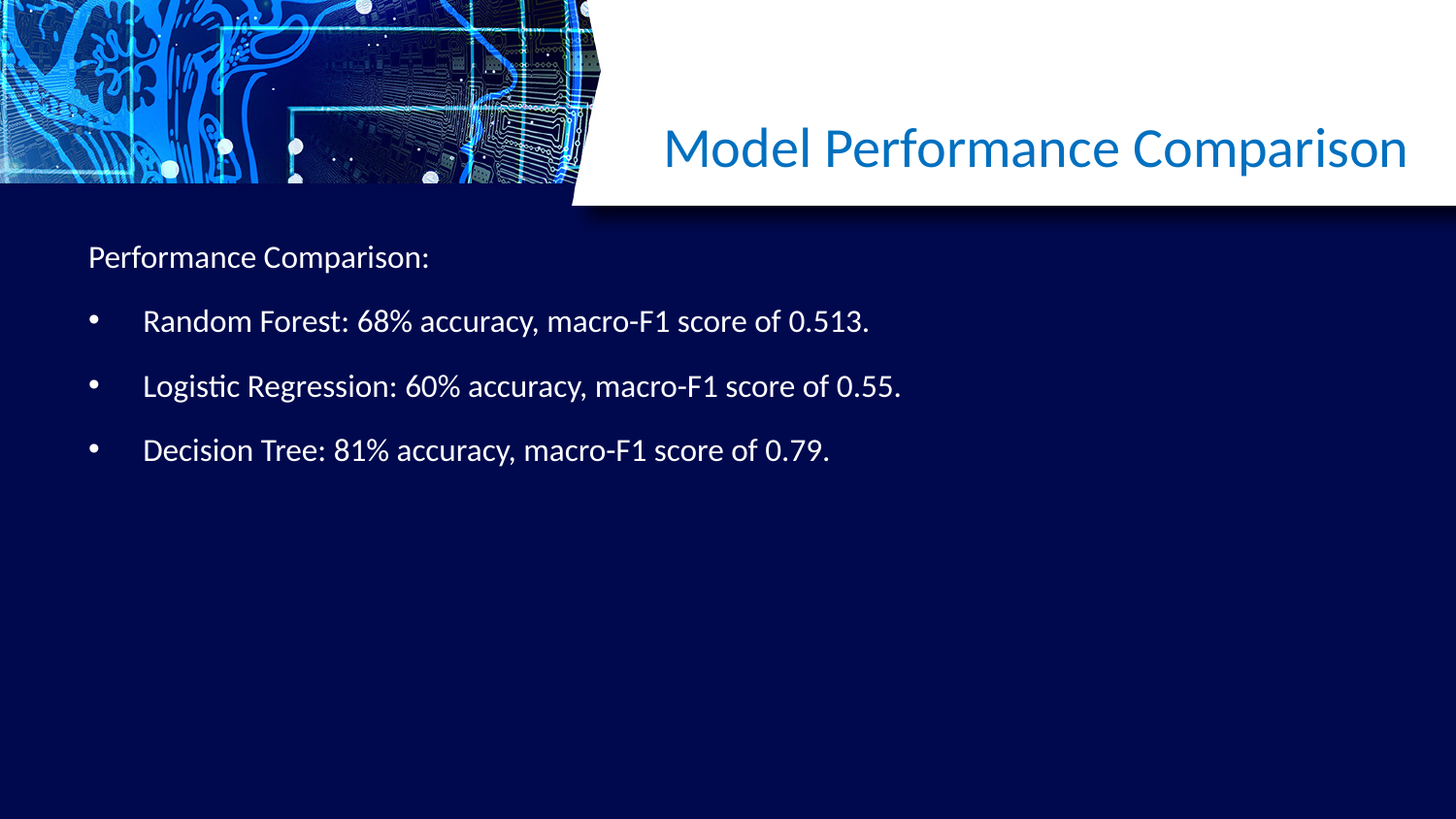

Model Performance Comparison
Performance Comparison:
Random Forest: 68% accuracy, macro-F1 score of 0.513.
Logistic Regression: 60% accuracy, macro-F1 score of 0.55.
Decision Tree: 81% accuracy, macro-F1 score of 0.79.